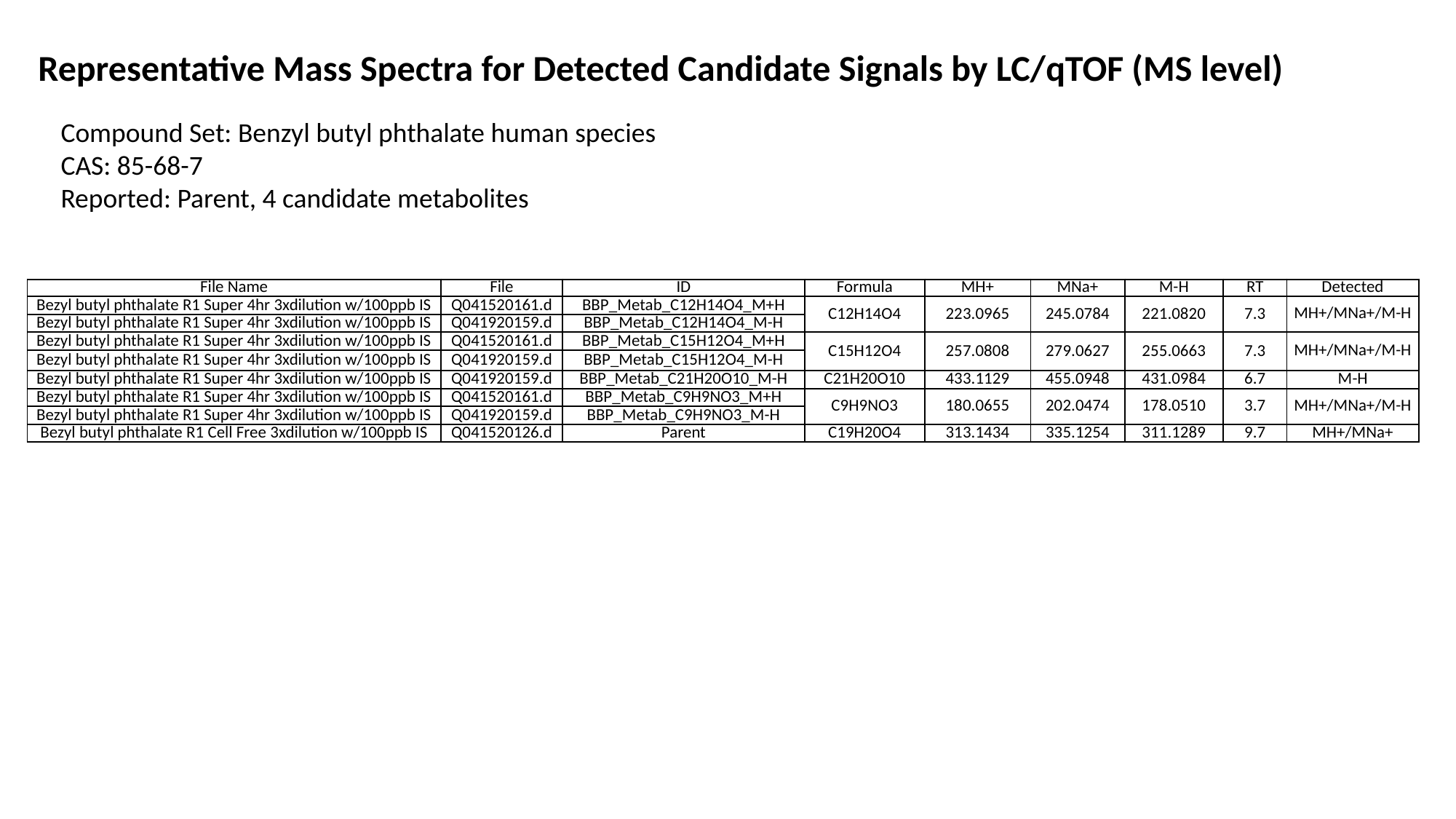

Representative Mass Spectra for Detected Candidate Signals by LC/qTOF (MS level)
Compound Set: Benzyl butyl phthalate human species
CAS: 85-68-7
Reported: Parent, 4 candidate metabolites

| File Name | File | ID | Formula | MH+ | MNa+ | M-H | RT | Detected |
| --- | --- | --- | --- | --- | --- | --- | --- | --- |
| Bezyl butyl phthalate R1 Super 4hr 3xdilution w/100ppb IS | Q041520161.d | BBP\_Metab\_C12H14O4\_M+H | C12H14O4 | 223.0965 | 245.0784 | 221.0820 | 7.3 | MH+/MNa+/M-H |
| Bezyl butyl phthalate R1 Super 4hr 3xdilution w/100ppb IS | Q041920159.d | BBP\_Metab\_C12H14O4\_M-H |  |  |  |  |  |  |
| Bezyl butyl phthalate R1 Super 4hr 3xdilution w/100ppb IS | Q041520161.d | BBP\_Metab\_C15H12O4\_M+H | C15H12O4 | 257.0808 | 279.0627 | 255.0663 | 7.3 | MH+/MNa+/M-H |
| Bezyl butyl phthalate R1 Super 4hr 3xdilution w/100ppb IS | Q041920159.d | BBP\_Metab\_C15H12O4\_M-H |  |  |  |  |  |  |
| Bezyl butyl phthalate R1 Super 4hr 3xdilution w/100ppb IS | Q041920159.d | BBP\_Metab\_C21H20O10\_M-H | C21H20O10 | 433.1129 | 455.0948 | 431.0984 | 6.7 | M-H |
| Bezyl butyl phthalate R1 Super 4hr 3xdilution w/100ppb IS | Q041520161.d | BBP\_Metab\_C9H9NO3\_M+H | C9H9NO3 | 180.0655 | 202.0474 | 178.0510 | 3.7 | MH+/MNa+/M-H |
| Bezyl butyl phthalate R1 Super 4hr 3xdilution w/100ppb IS | Q041920159.d | BBP\_Metab\_C9H9NO3\_M-H |  |  |  |  |  |  |
| Bezyl butyl phthalate R1 Cell Free 3xdilution w/100ppb IS | Q041520126.d | Parent | C19H20O4 | 313.1434 | 335.1254 | 311.1289 | 9.7 | MH+/MNa+ |